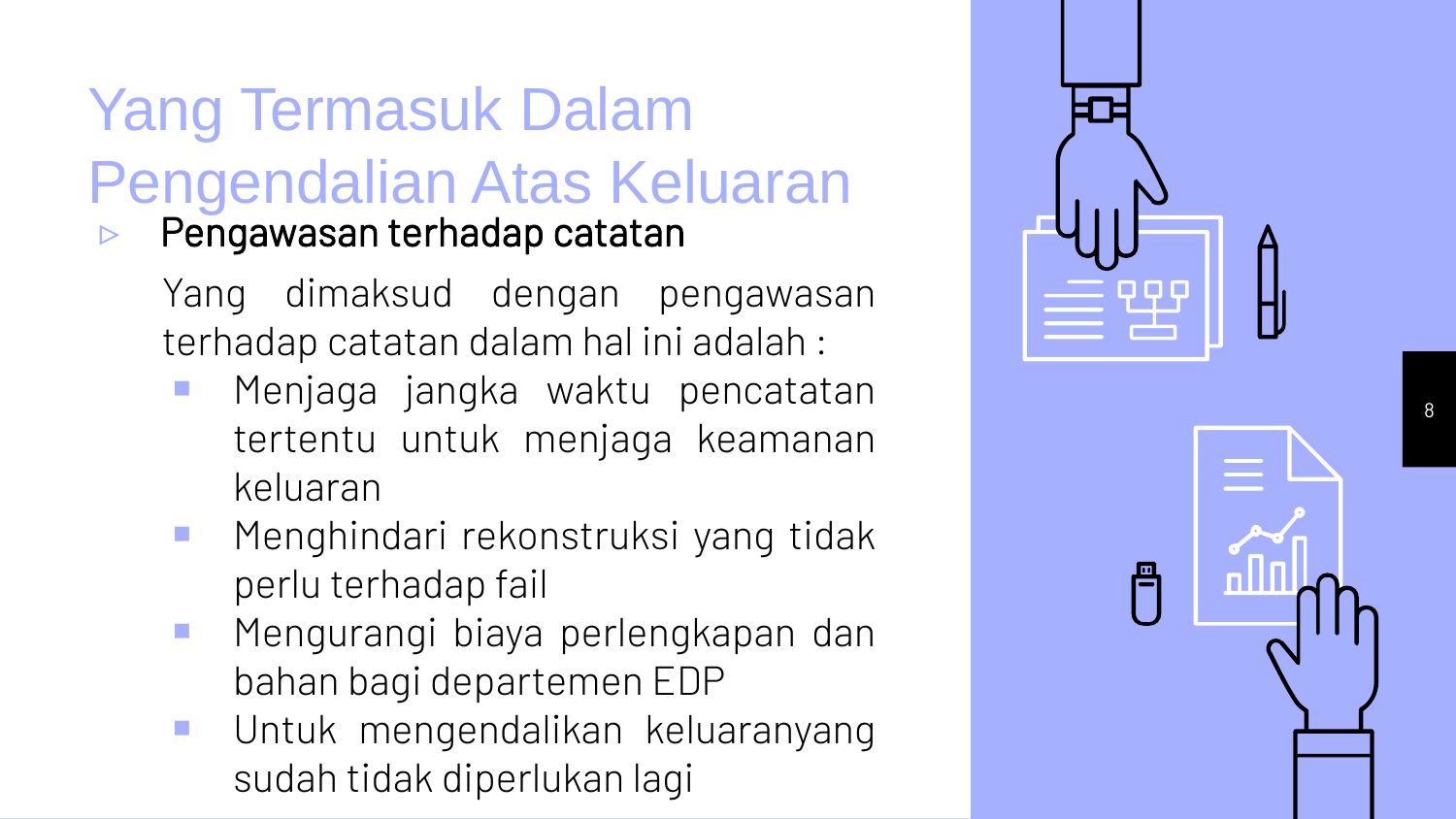

# Yang Termasuk Dalam Pengendalian Atas Keluaran
Pengawasan terhadap catatan
Yang dimaksud dengan pengawasan terhadap catatan dalam hal ini adalah :
Menjaga jangka waktu pencatatan tertentu untuk menjaga keamanan keluaran
Menghindari rekonstruksi yang tidak perlu terhadap fail
Mengurangi biaya perlengkapan dan bahan bagi departemen EDP
Untuk mengendalikan keluaranyang sudah tidak diperlukan lagi
8